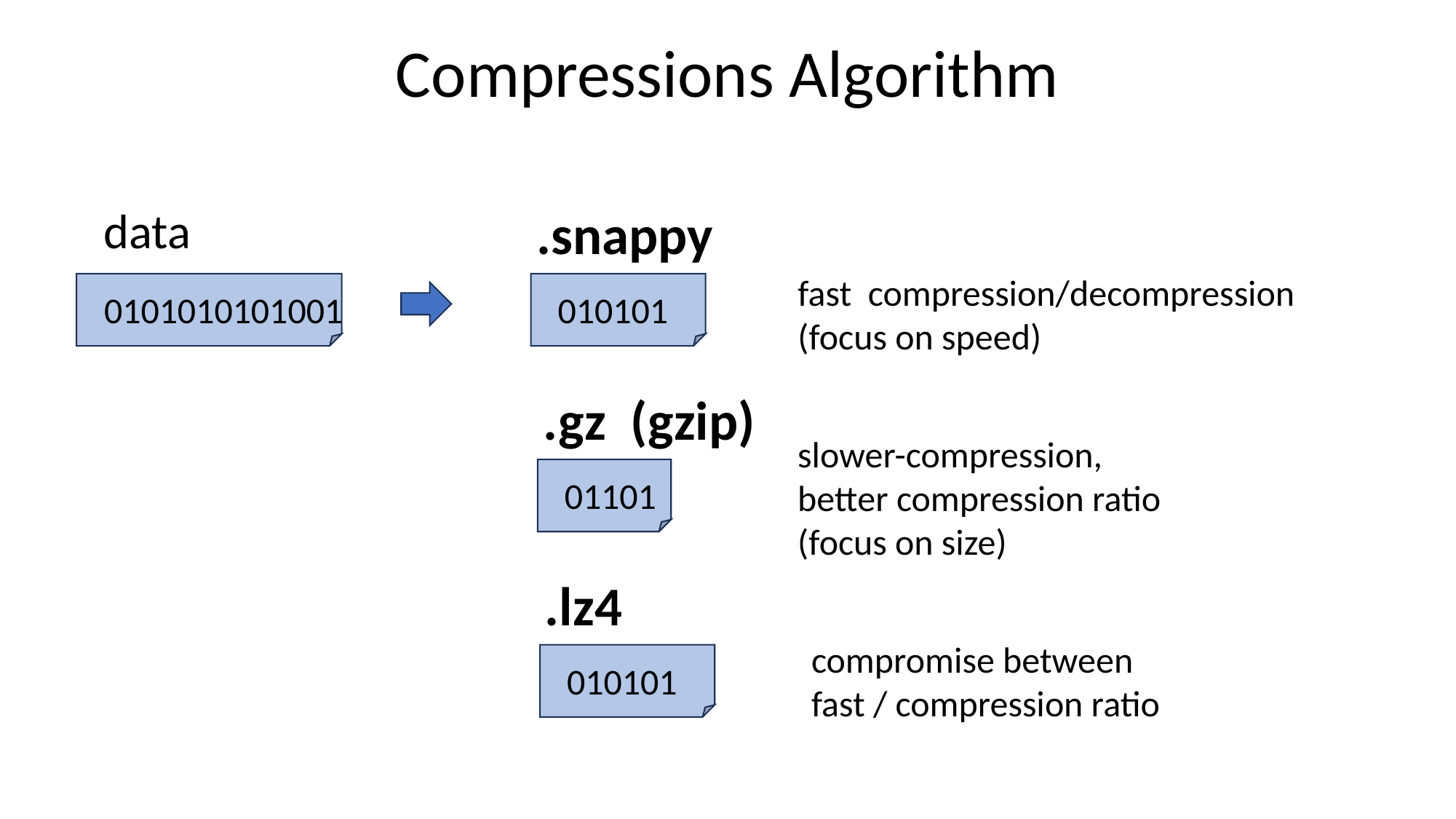

# Compressions Algorithm
data
.snappy
fast  compression/decompression
(focus on speed)

0101010101001
010101
.gz  (gzip)
slower-compression,
better compression ratio
(focus on size)

01101
.lz4
compromise between
fast / compression ratio

010101